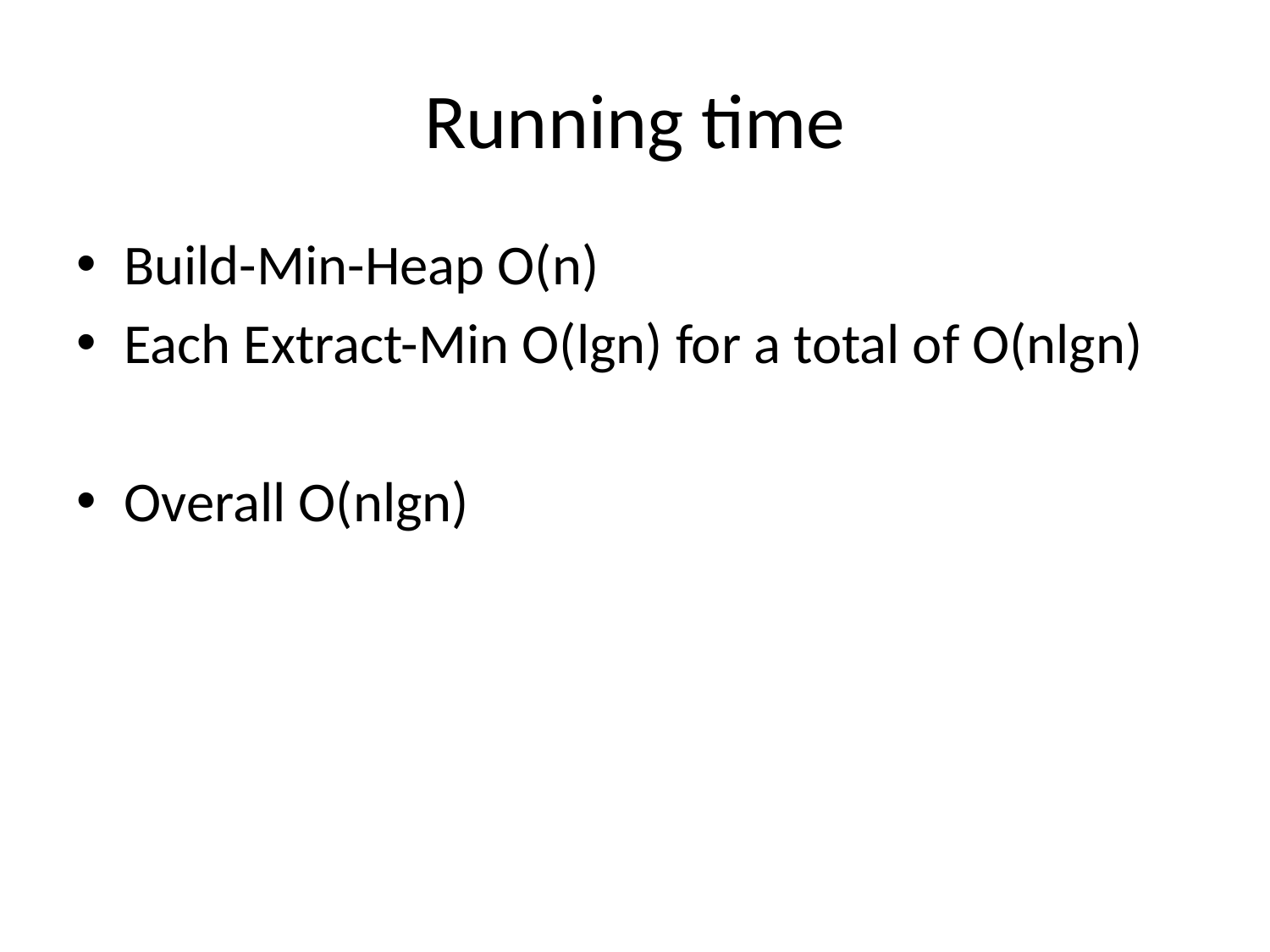

# Running time
Build-Min-Heap O(n)
Each Extract-Min O(lgn) for a total of O(nlgn)

Overall O(nlgn)